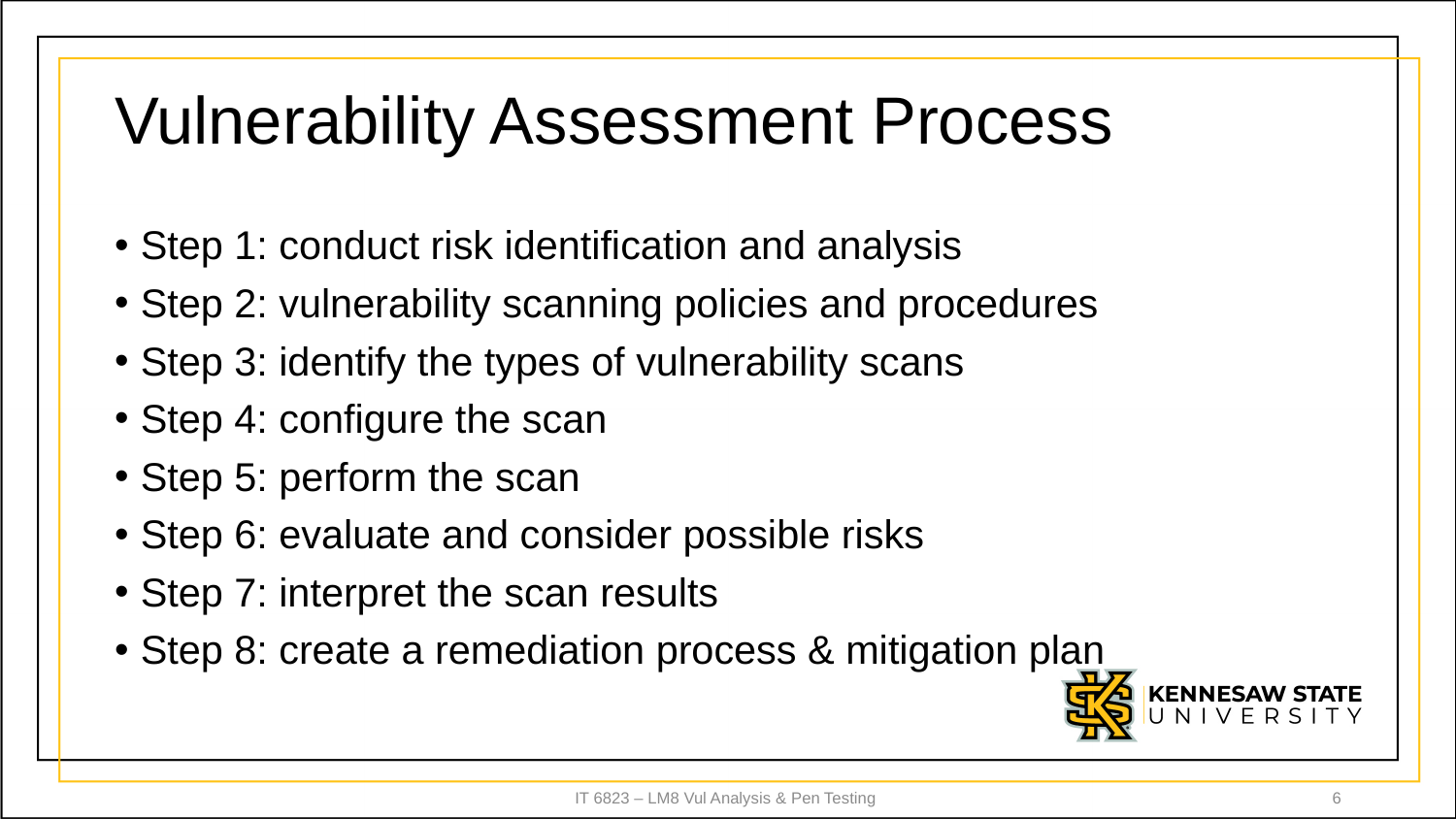

# Vulnerability Assessment Process
Step 1: conduct risk identification and analysis
Step 2: vulnerability scanning policies and procedures
Step 3: identify the types of vulnerability scans
Step 4: configure the scan
Step 5: perform the scan
Step 6: evaluate and consider possible risks
Step 7: interpret the scan results
Step 8: create a remediation process & mitigation plan

IT 6823 – LM8 Vul Analysis & Pen Testing
6